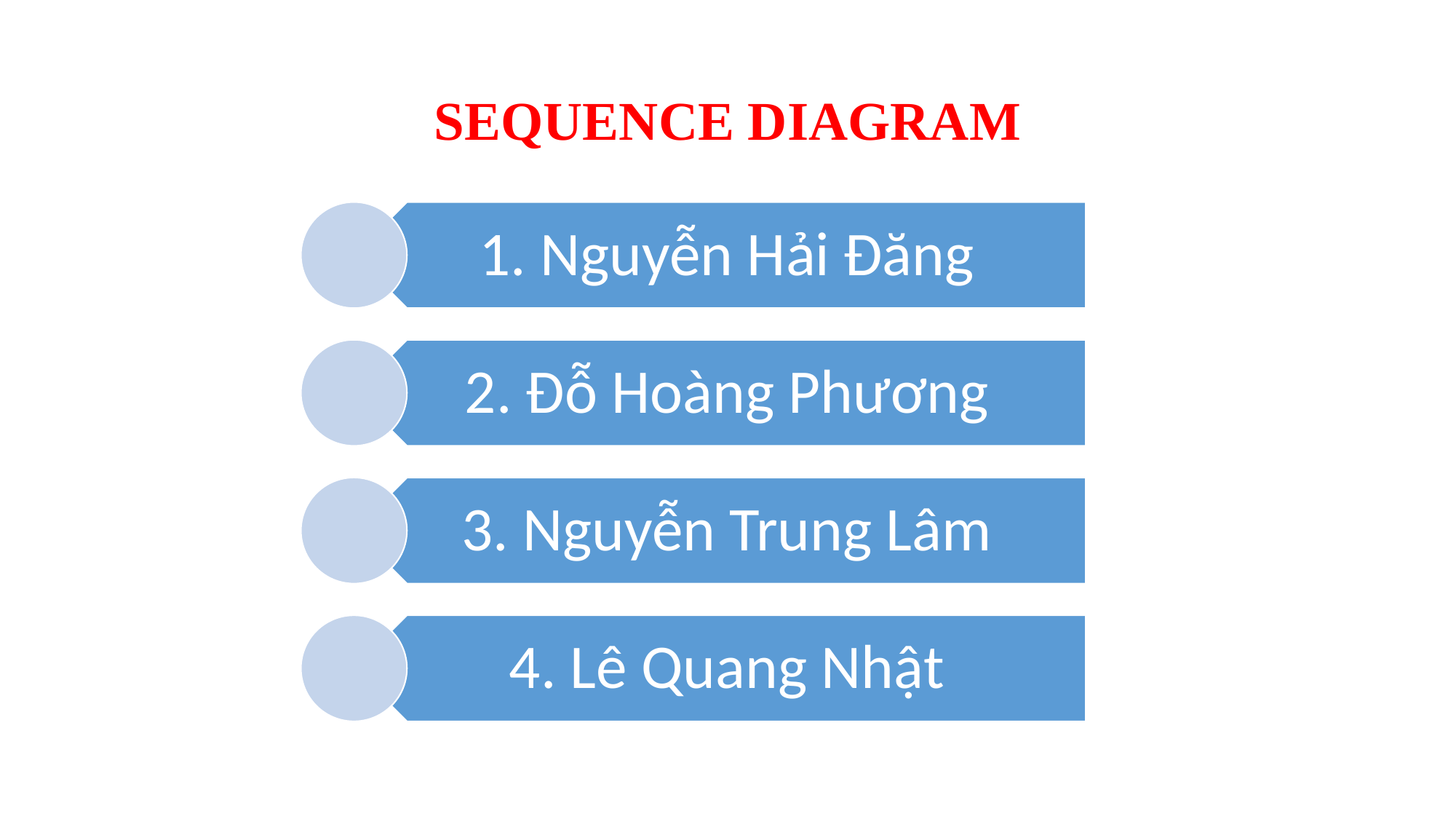

# SEQUENCE DIAGRAM
1. Nguyễn Hải Đăng
2. Đỗ Hoàng Phương
3. Nguyễn Trung Lâm
4. Lê Quang Nhật